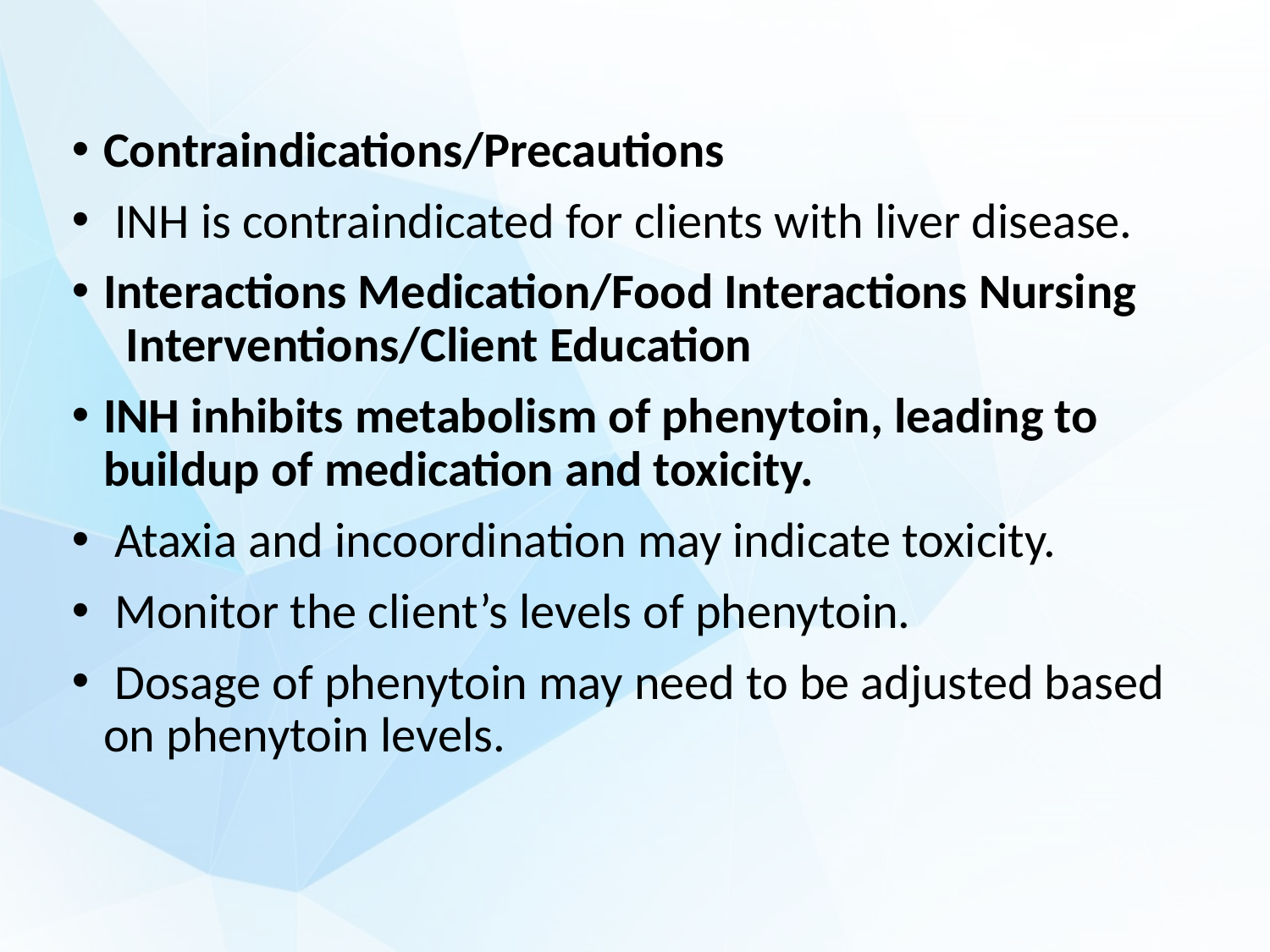

Contraindications/Precautions
 INH is contraindicated for clients with liver disease.
Interactions Medication/Food Interactions Nursing        Interventions/Client Education
INH inhibits metabolism of phenytoin, leading to buildup of medication and toxicity.
 Ataxia and incoordination may indicate toxicity.
 Monitor the client’s levels of phenytoin.
 Dosage of phenytoin may need to be adjusted based on phenytoin levels.